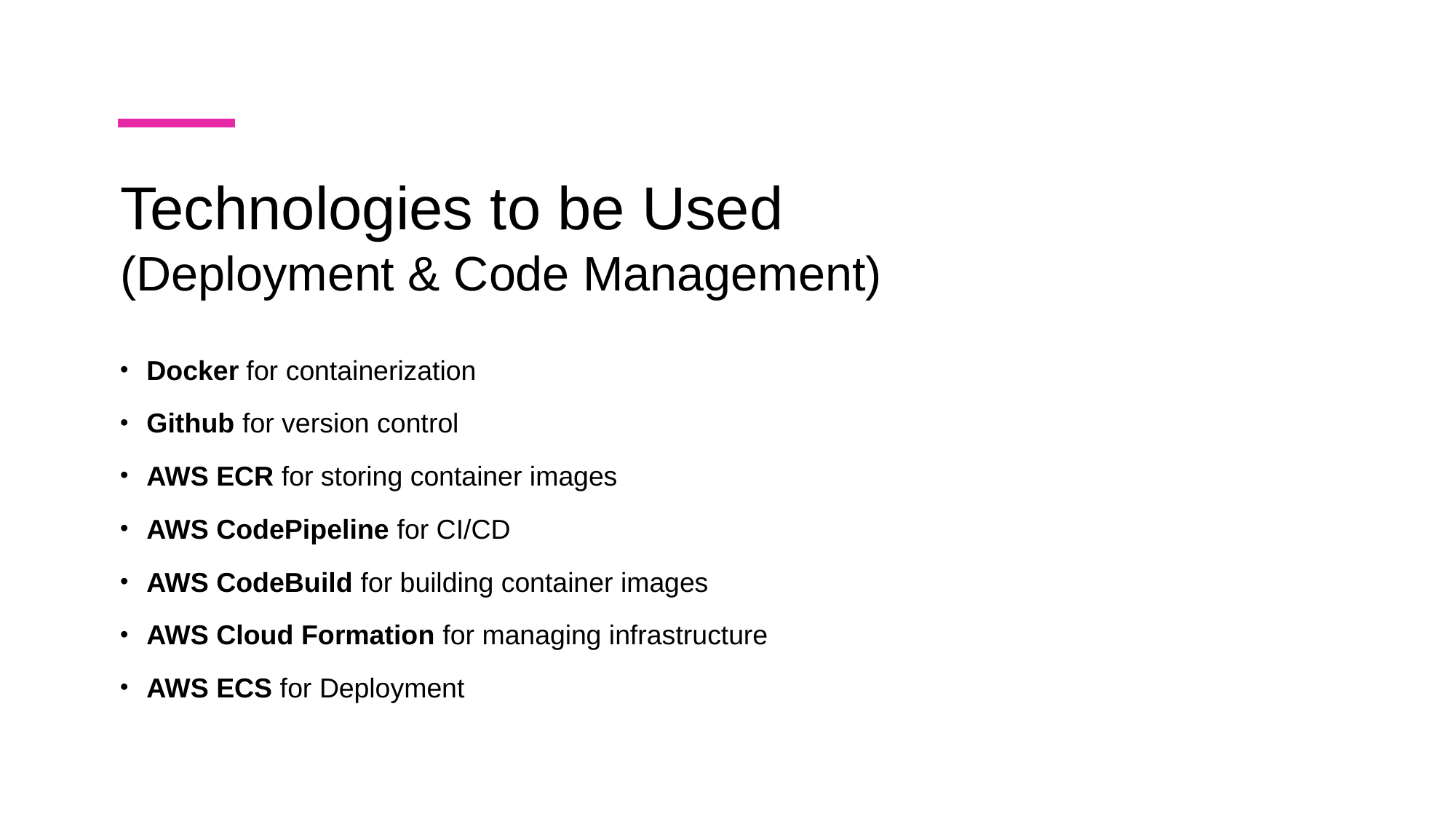

# Technologies to be Used (Deployment & Code Management)
Docker for containerization
Github for version control
AWS ECR for storing container images
AWS CodePipeline for CI/CD
AWS CodeBuild for building container images
AWS Cloud Formation for managing infrastructure
AWS ECS for Deployment